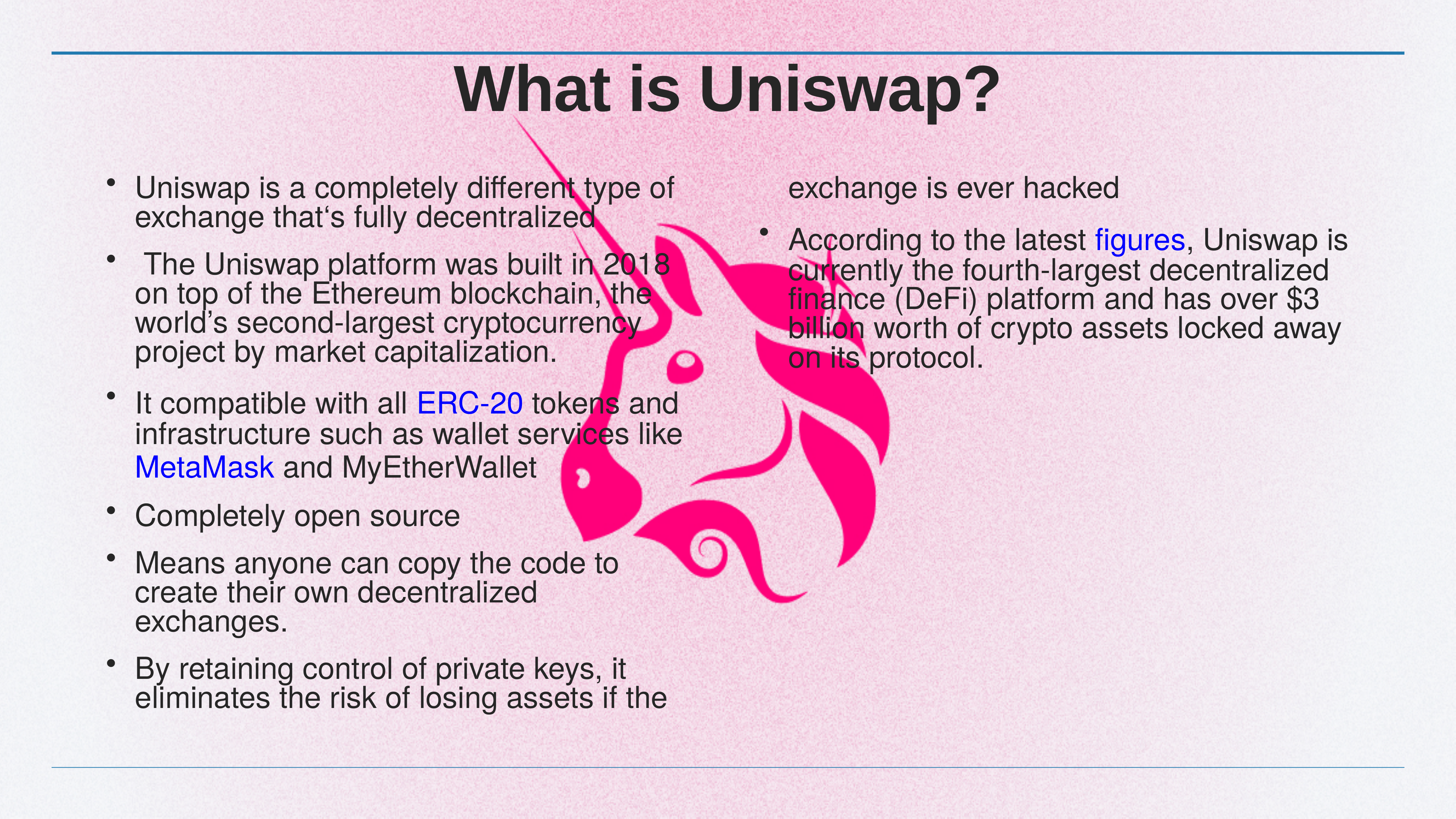

# What is Uniswap?
Uniswap is a completely different type of exchange that‘s fully decentralized
 The Uniswap platform was built in 2018 on top of the Ethereum blockchain, the world’s second-largest cryptocurrency project by market capitalization.
It compatible with all ERC-20 tokens and infrastructure such as wallet services like MetaMask and MyEtherWallet
Completely open source
Means anyone can copy the code to create their own decentralized exchanges.
By retaining control of private keys, it eliminates the risk of losing assets if the exchange is ever hacked
According to the latest figures, Uniswap is currently the fourth-largest decentralized finance (DeFi) platform and has over $3 billion worth of crypto assets locked away on its protocol.